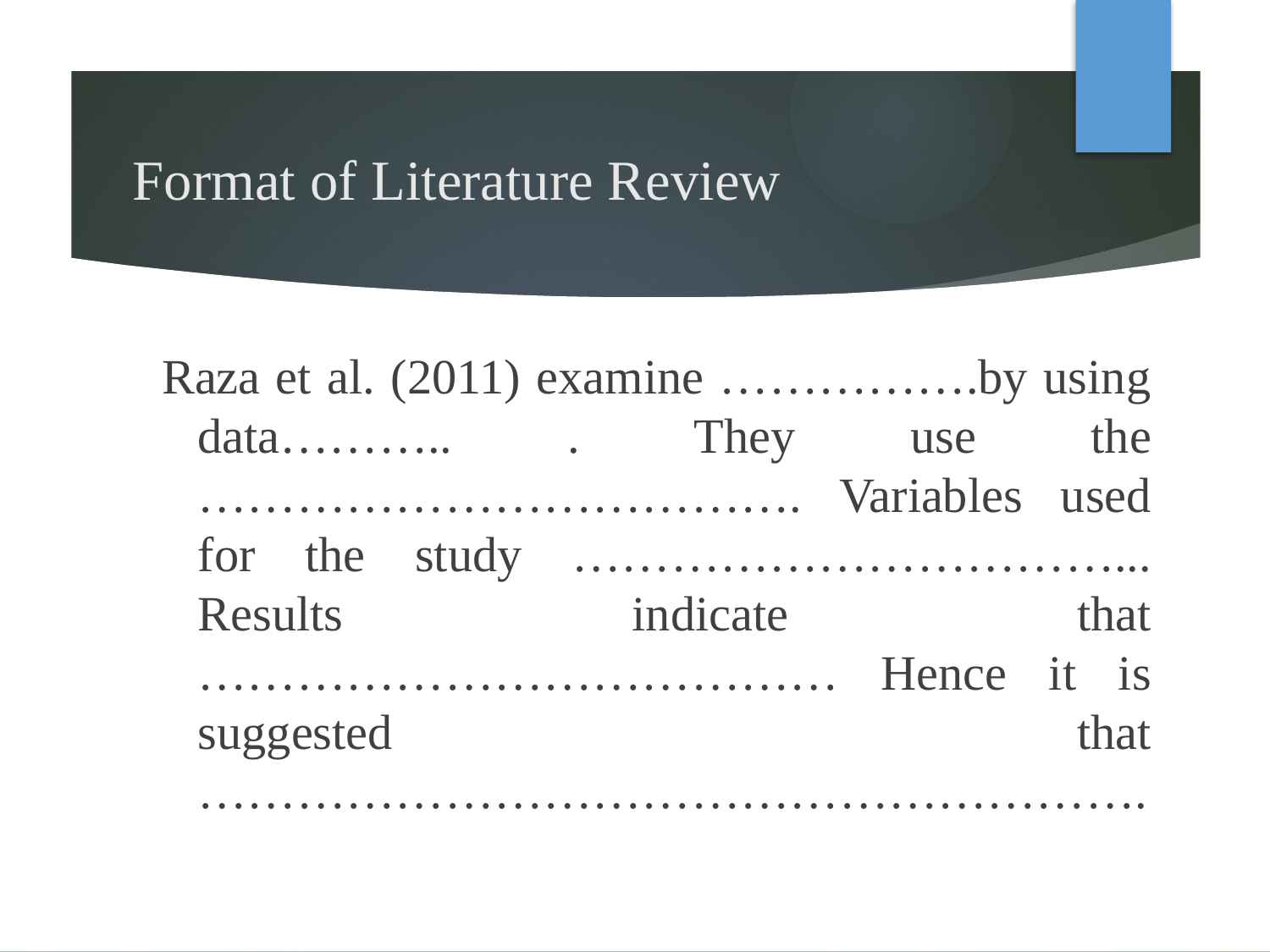

# Format of Literature Review
 Raza et al. (2011) examine …………….by using data……….. . They use the ………………………………. Variables used for the study ……………………………... Results indicate that ………………………………… Hence it is suggested that ………………………………………………….